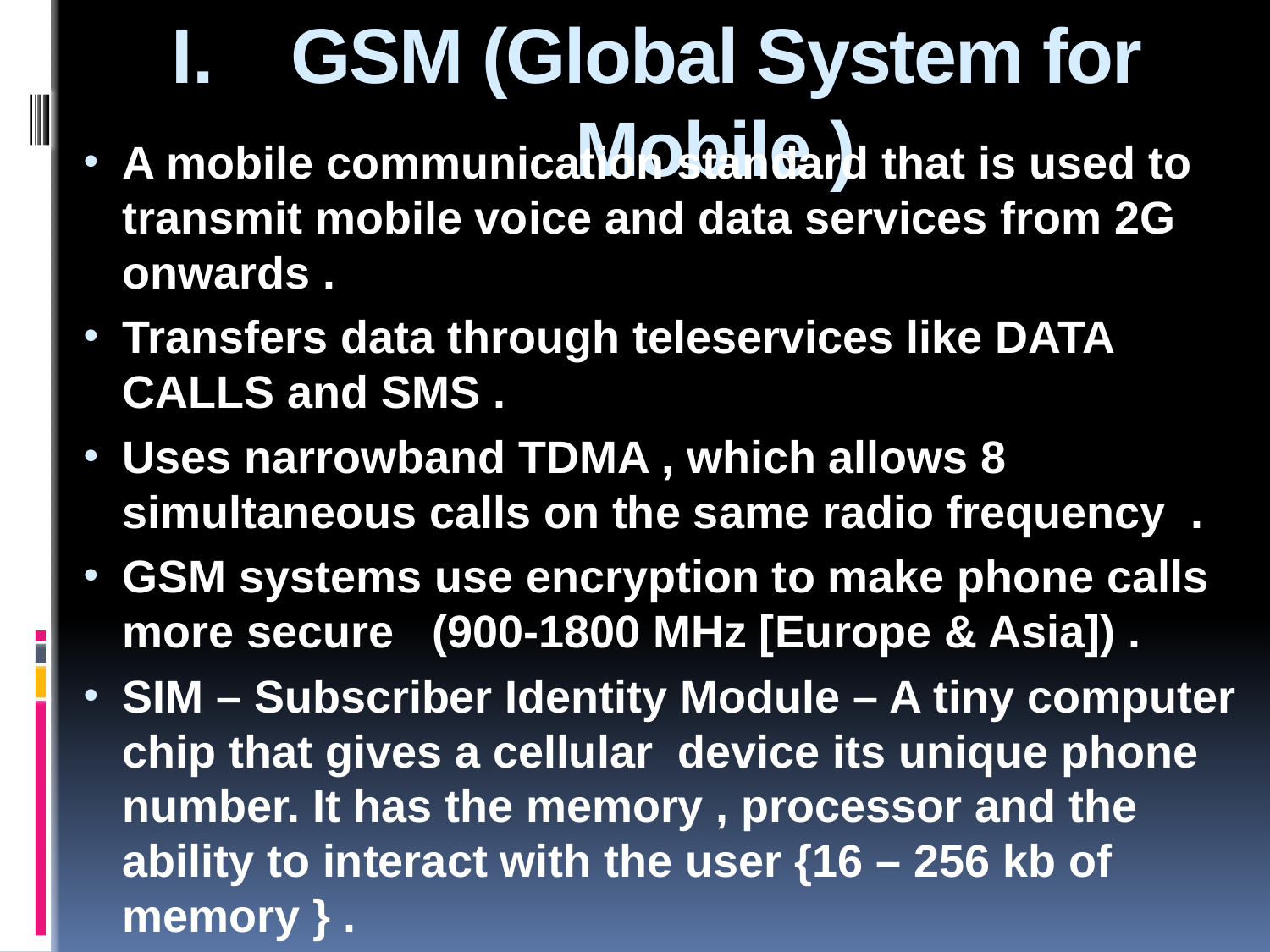

# GSM (Global System for Mobile )
A mobile communication standard that is used to transmit mobile voice and data services from 2G onwards .
Transfers data through teleservices like DATA CALLS and SMS .
Uses narrowband TDMA , which allows 8 simultaneous calls on the same radio frequency  .
GSM systems use encryption to make phone calls more secure   (900-1800 MHz [Europe & Asia]) .
SIM – Subscriber Identity Module – A tiny computer chip that gives a cellular  device its unique phone number. It has the memory , processor and the ability to interact with the user {16 – 256 kb of memory } .